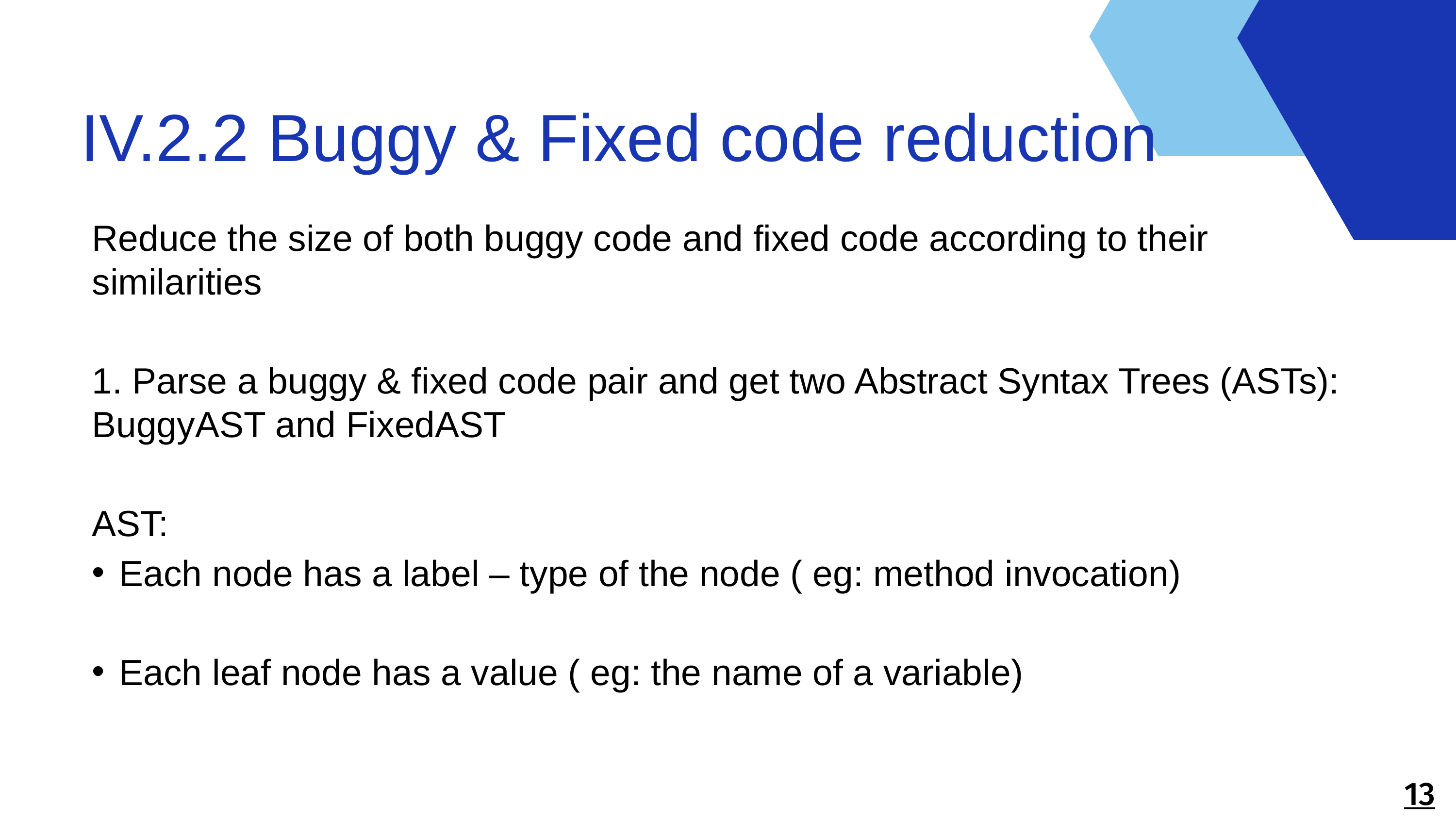

IV.2.2 Buggy & Fixed code reduction
Reduce the size of both buggy code and fixed code according to their similarities

1. Parse a buggy & fixed code pair and get two Abstract Syntax Trees (ASTs): BuggyAST and FixedAST

AST:
Each node has a label – type of the node ( eg: method invocation)

Each leaf node has a value ( eg: the name of a variable)
13